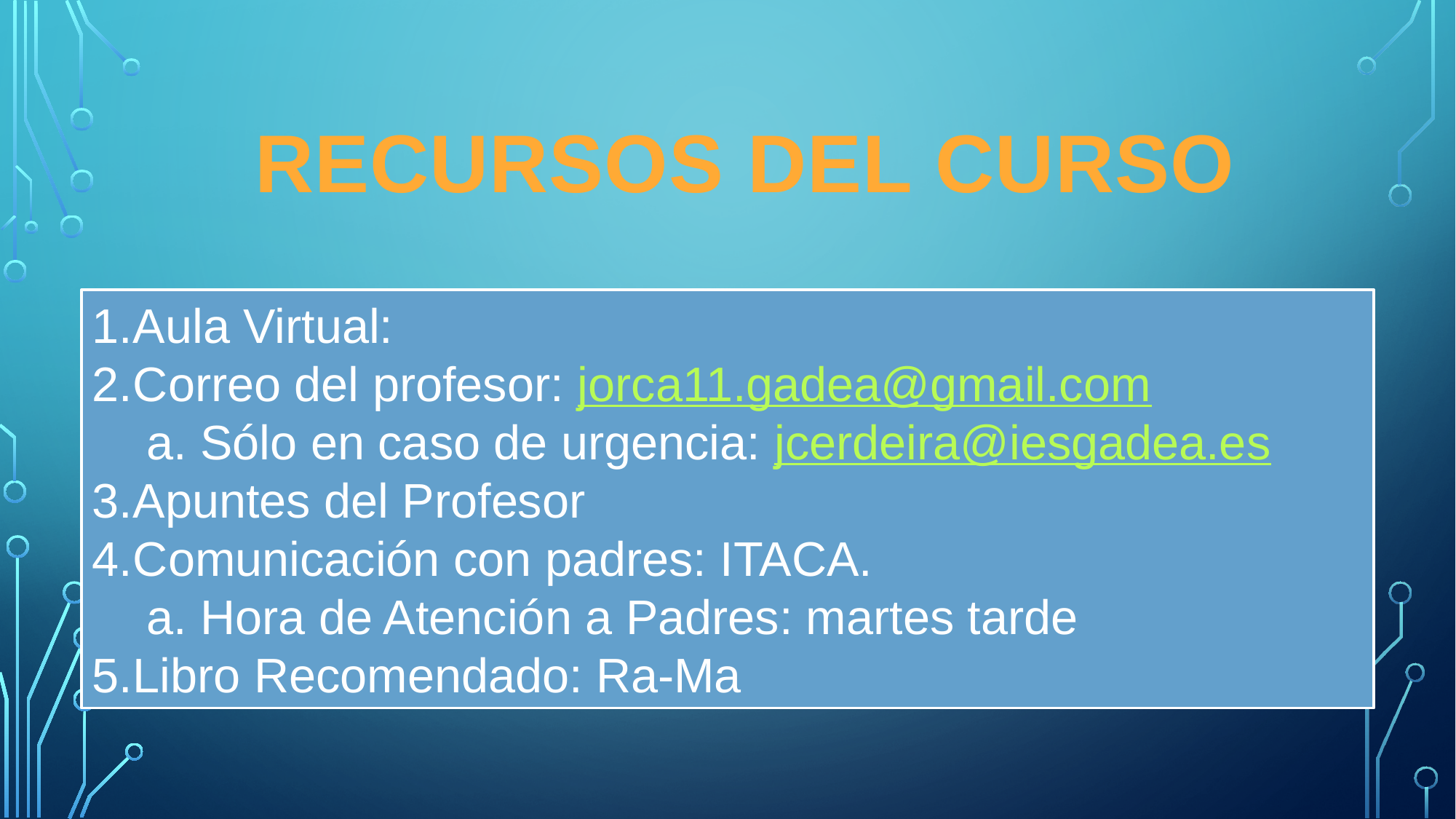

RECURSOS DEL CURSO
Aula Virtual:
Correo del profesor: jorca11.gadea@gmail.com
a. Sólo en caso de urgencia: jcerdeira@iesgadea.es
Apuntes del Profesor
Comunicación con padres: ITACA.
a. Hora de Atención a Padres: martes tarde
Libro Recomendado: Ra-Ma